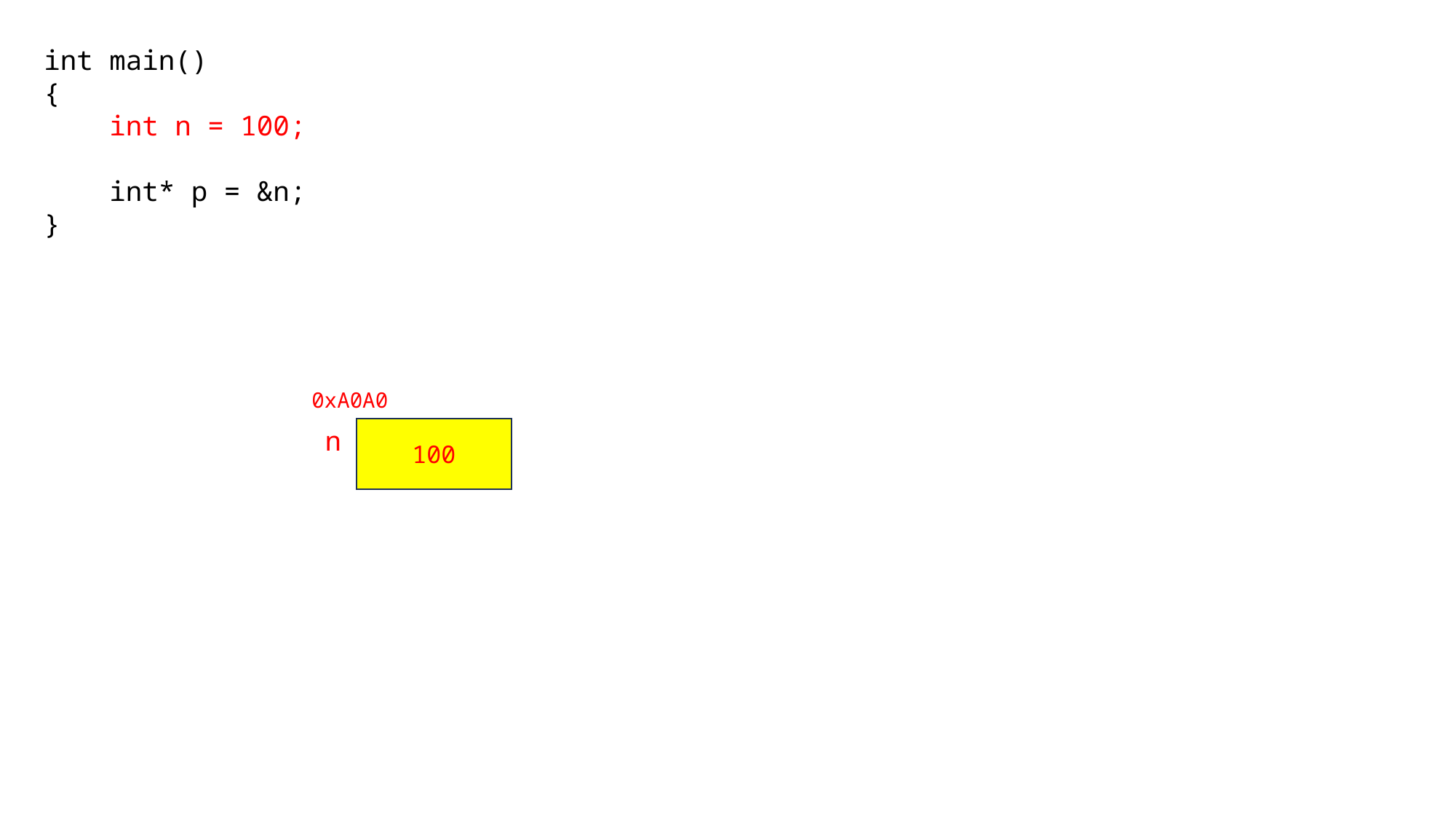

int main()
{
    int n = 100;

    int* p = &n;
}
0xA0A0
n
100